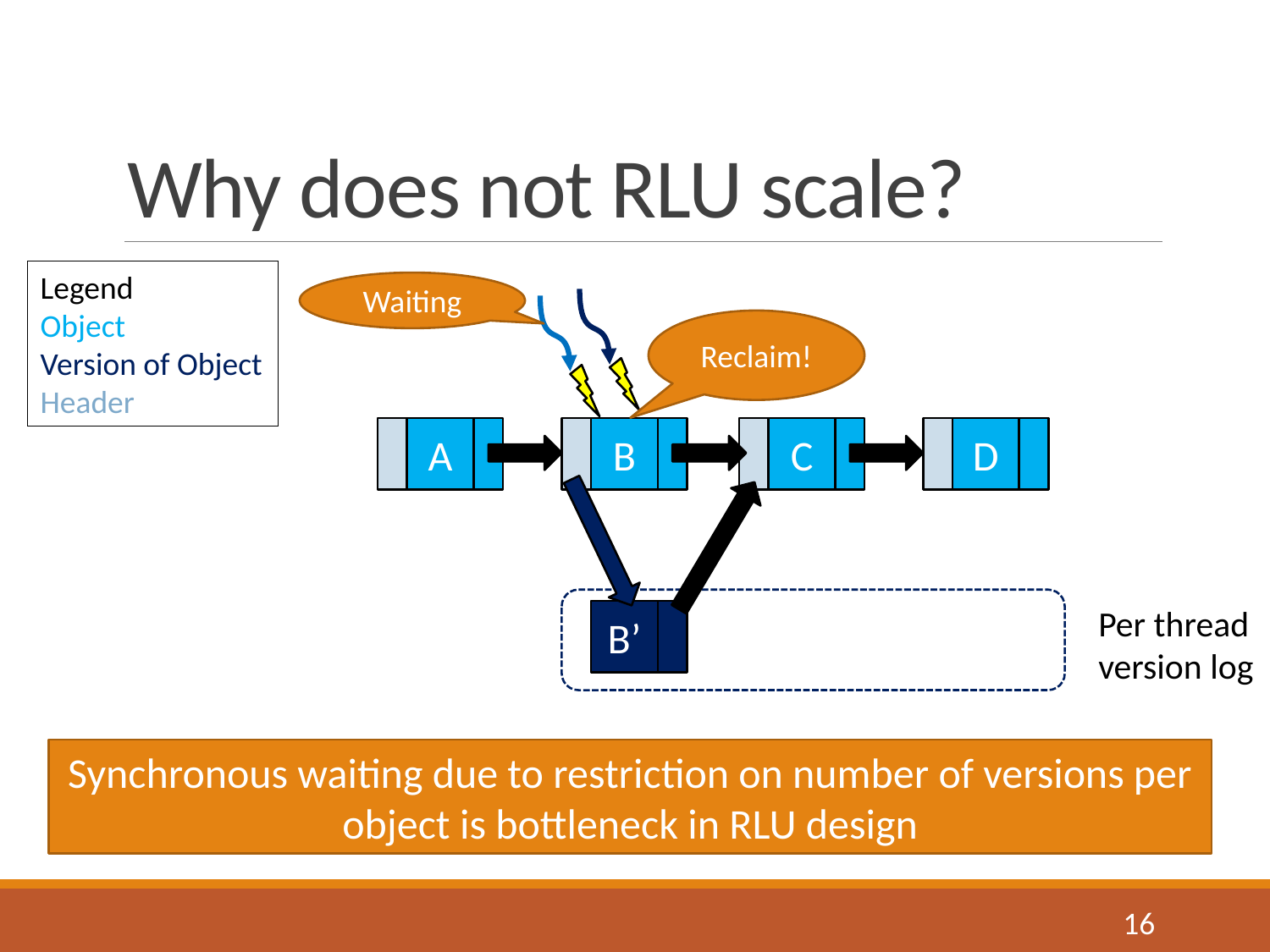

# Why does not RLU scale?
Legend
Object
Version of Object
Header
Waiting
Reclaim!

A

B

C

D

Per thread version log
B’

Synchronous waiting due to restriction on number of versions per object is bottleneck in RLU design
16